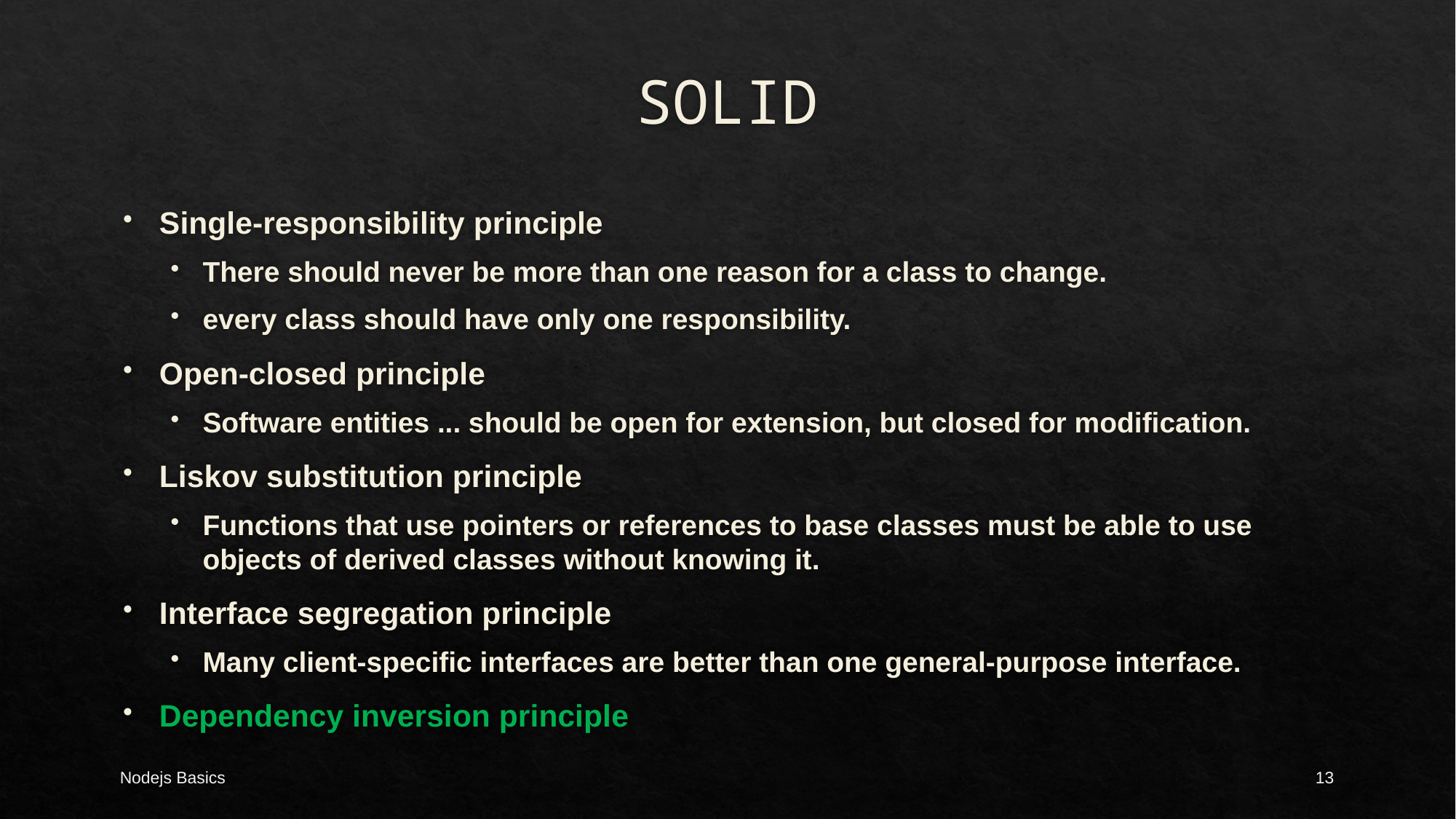

# SOLID
Single-responsibility principle
There should never be more than one reason for a class to change.
every class should have only one responsibility.
Open-closed principle
Software entities ... should be open for extension, but closed for modification.
Liskov substitution principle
Functions that use pointers or references to base classes must be able to use objects of derived classes without knowing it.
Interface segregation principle
Many client-specific interfaces are better than one general-purpose interface.
Dependency inversion principle
Nodejs Basics
13